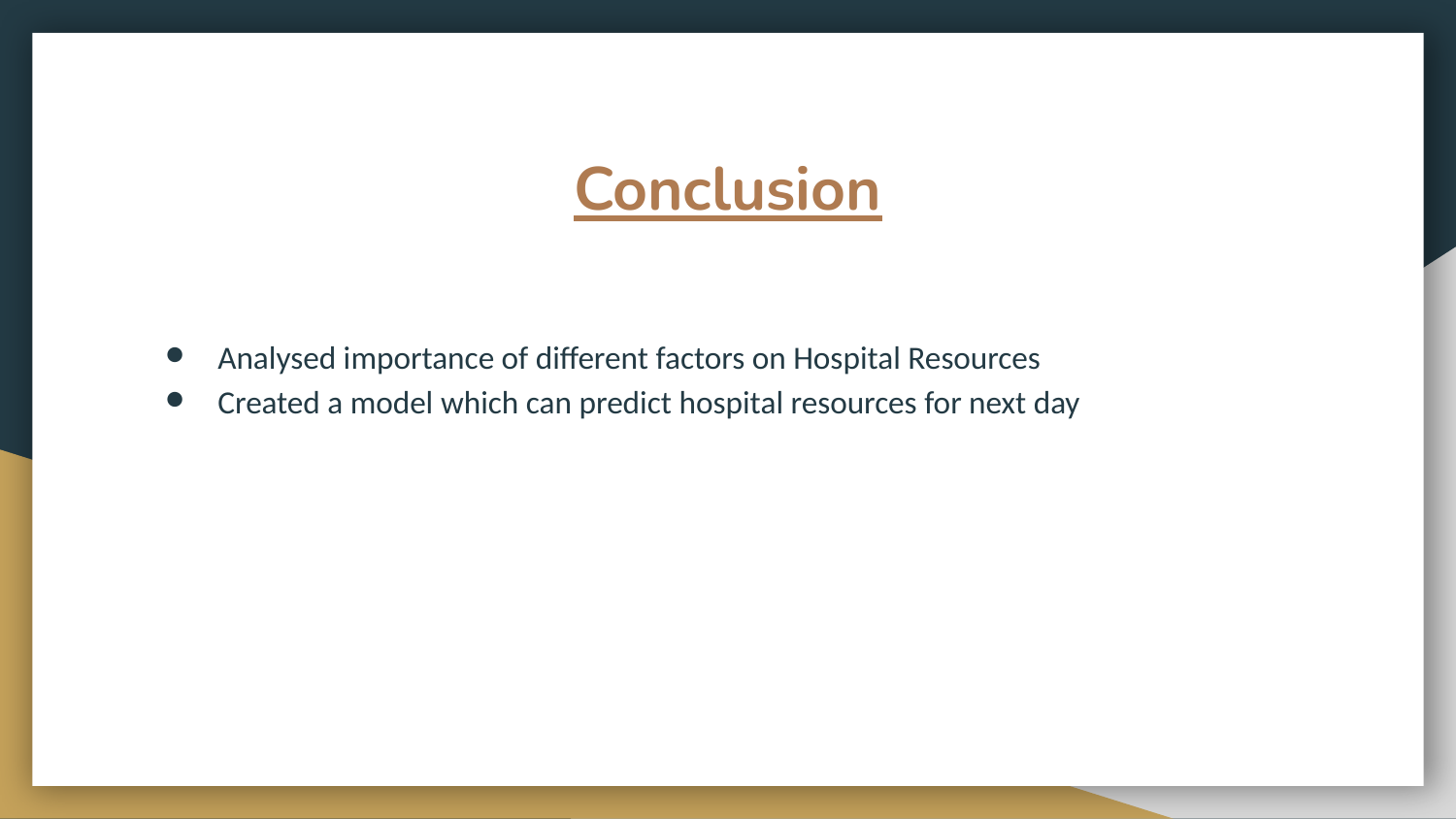

# Conclusion
Analysed importance of different factors on Hospital Resources
Created a model which can predict hospital resources for next day